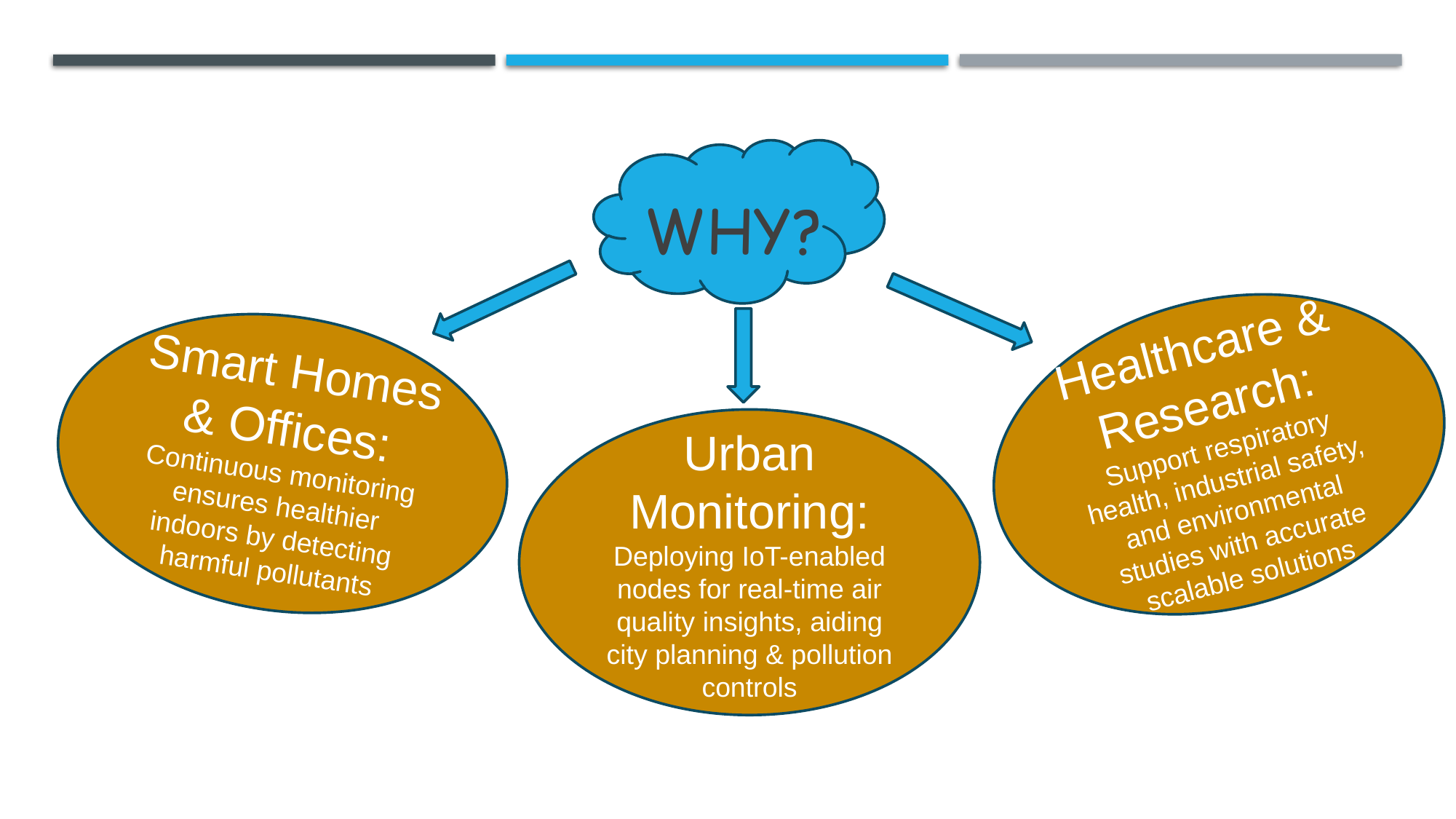

# WHY?

Healthcare & Research:
Support respiratory health, industrial safety, and environmental studies with accurate scalable solutions

Smart Homes & Offices:
Continuous monitoring ensures healthier indoors by detecting harmful pollutants
Urban Monitoring:
Deploying IoT-enabled nodes for real-time air quality insights, aiding city planning & pollution controls